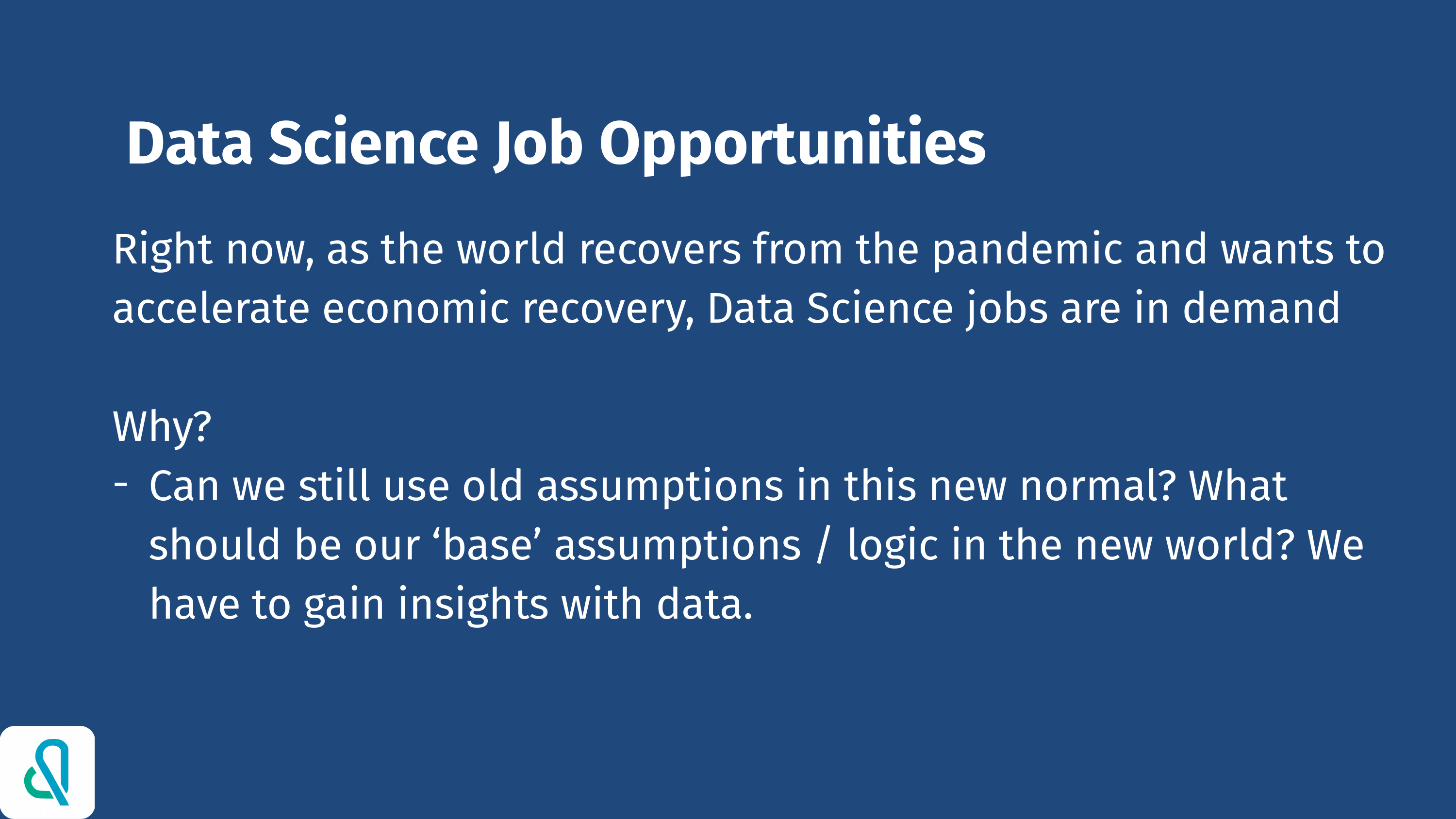

# Data Science Job Opportunities
Right now, as the world recovers from the pandemic and wants to accelerate economic recovery, Data Science jobs are in demand

Why?
Can we still use old assumptions in this new normal? What should be our ‘base’ assumptions / logic in the new world? We have to gain insights with data.